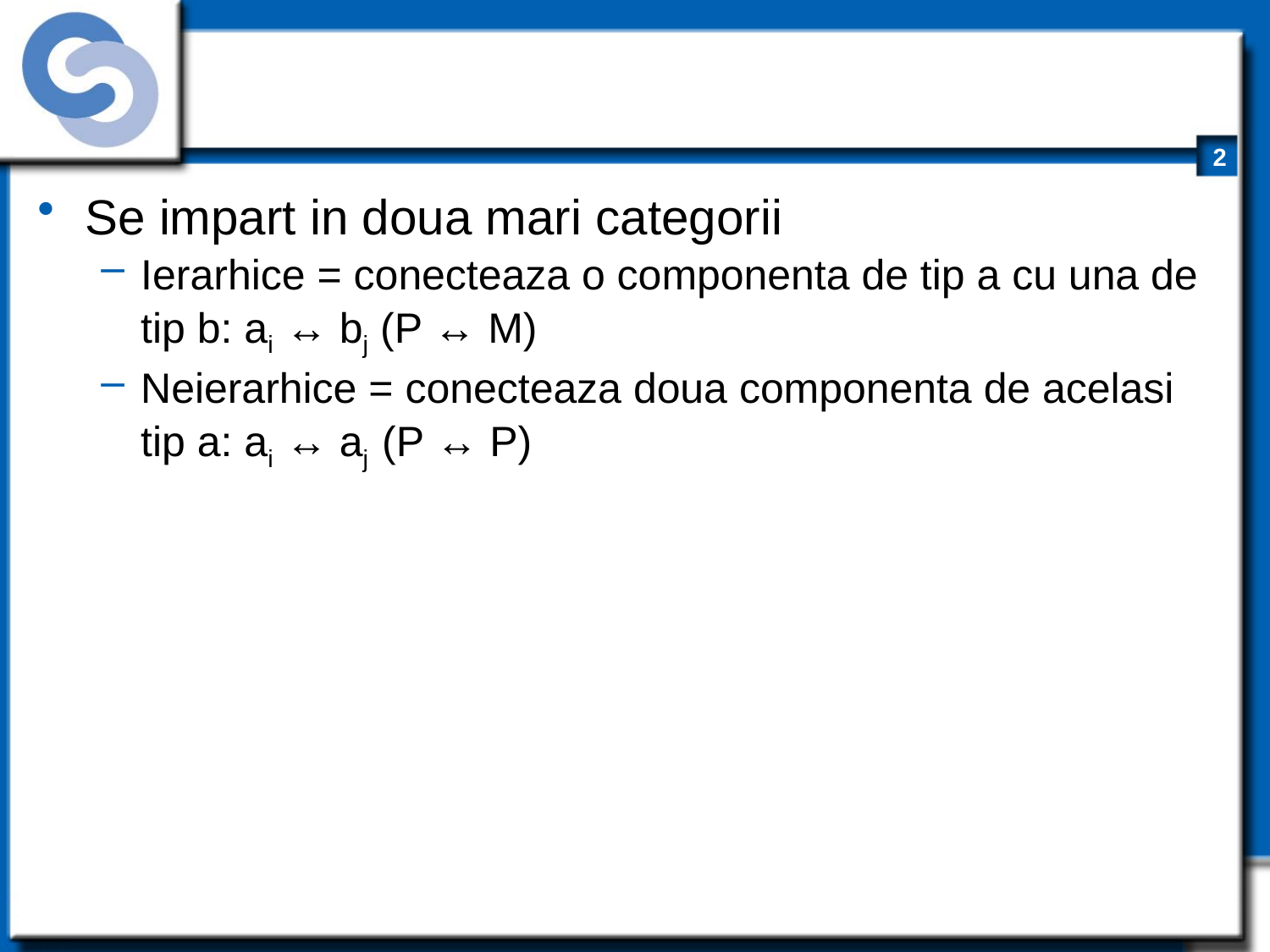

#
Se impart in doua mari categorii
Ierarhice = conecteaza o componenta de tip a cu una de tip b: ai ↔ bj (P ↔ M)
Neierarhice = conecteaza doua componenta de acelasi tip a: ai ↔ aj  (P ↔ P)